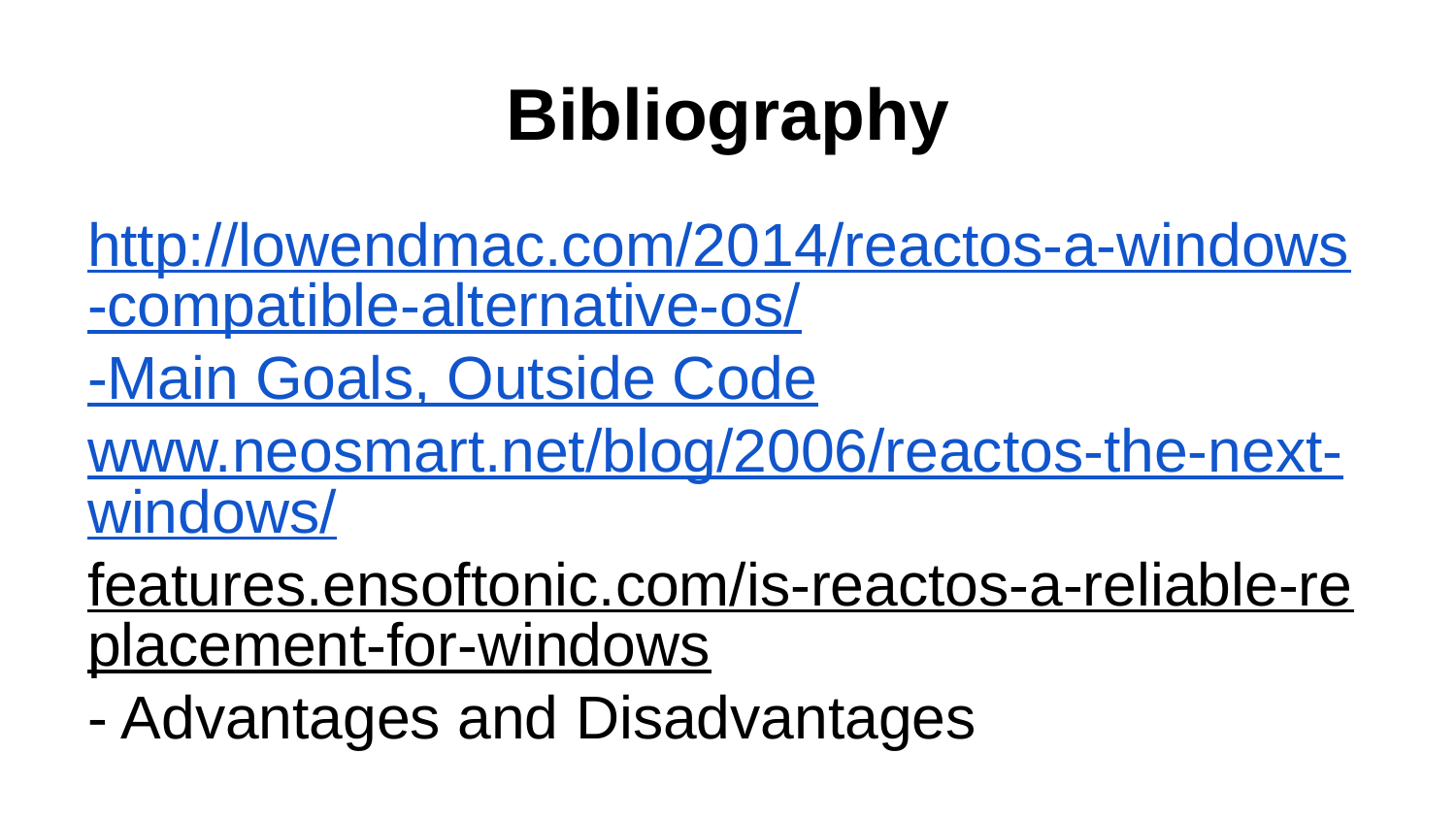

# Bibliography
http://lowendmac.com/2014/reactos-a-windows-compatible-alternative-os/-Main Goals, Outside Code
www.neosmart.net/blog/2006/reactos-the-next-windows/features.ensoftonic.com/is-reactos-a-reliable-replacement-for-windows- Advantages and Disadvantages